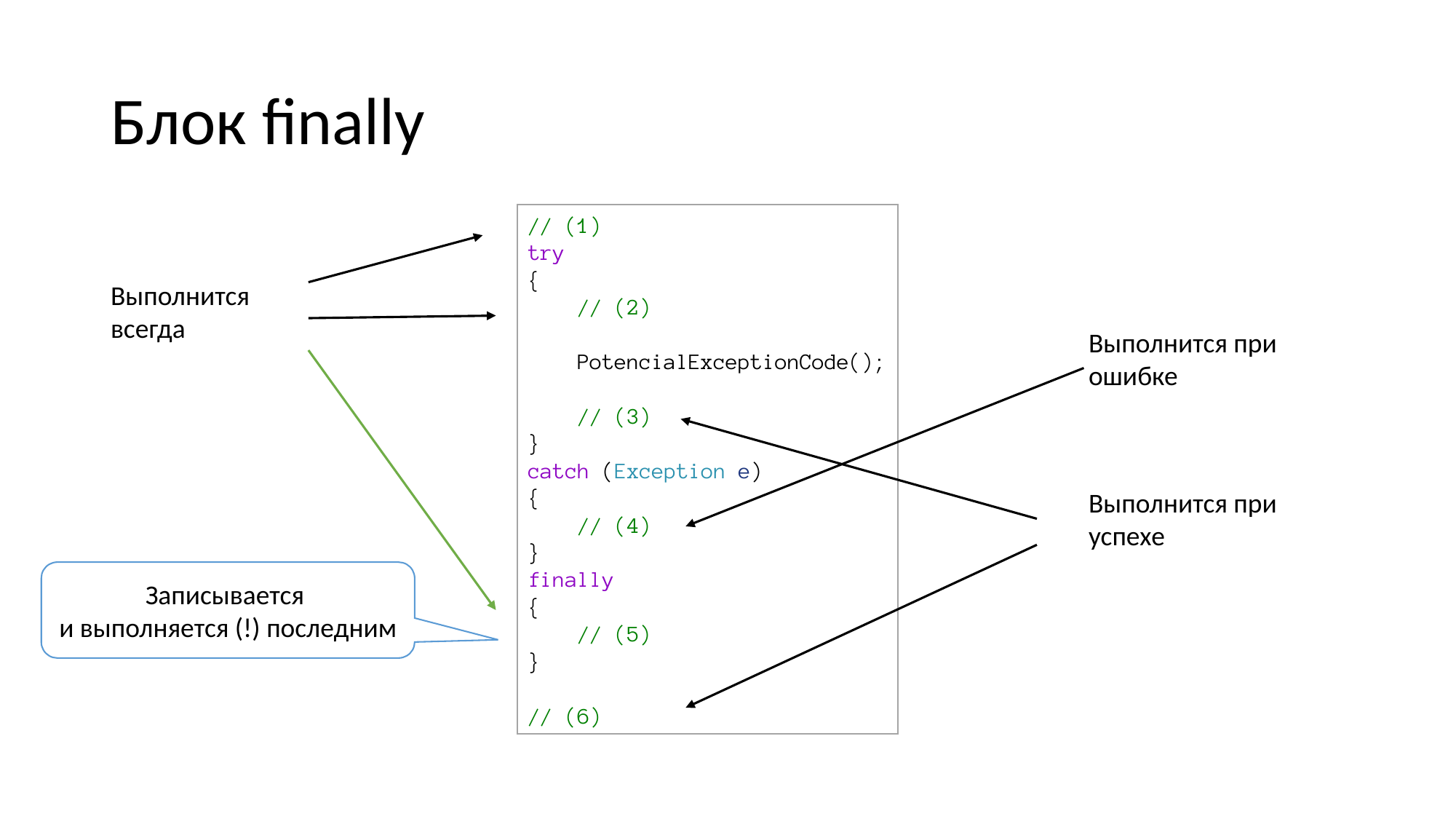

# Блок finally
// (1)
try
{
    // (2)
    PotencialExceptionCode();
    // (3)
}
catch (Exception e)
{
    // (4)
}
finally
{
    // (5)
}
// (6)
Выполнится всегда
Выполнится при
ошибке
Выполнится при успехе
Записывается
и выполняется (!) последним